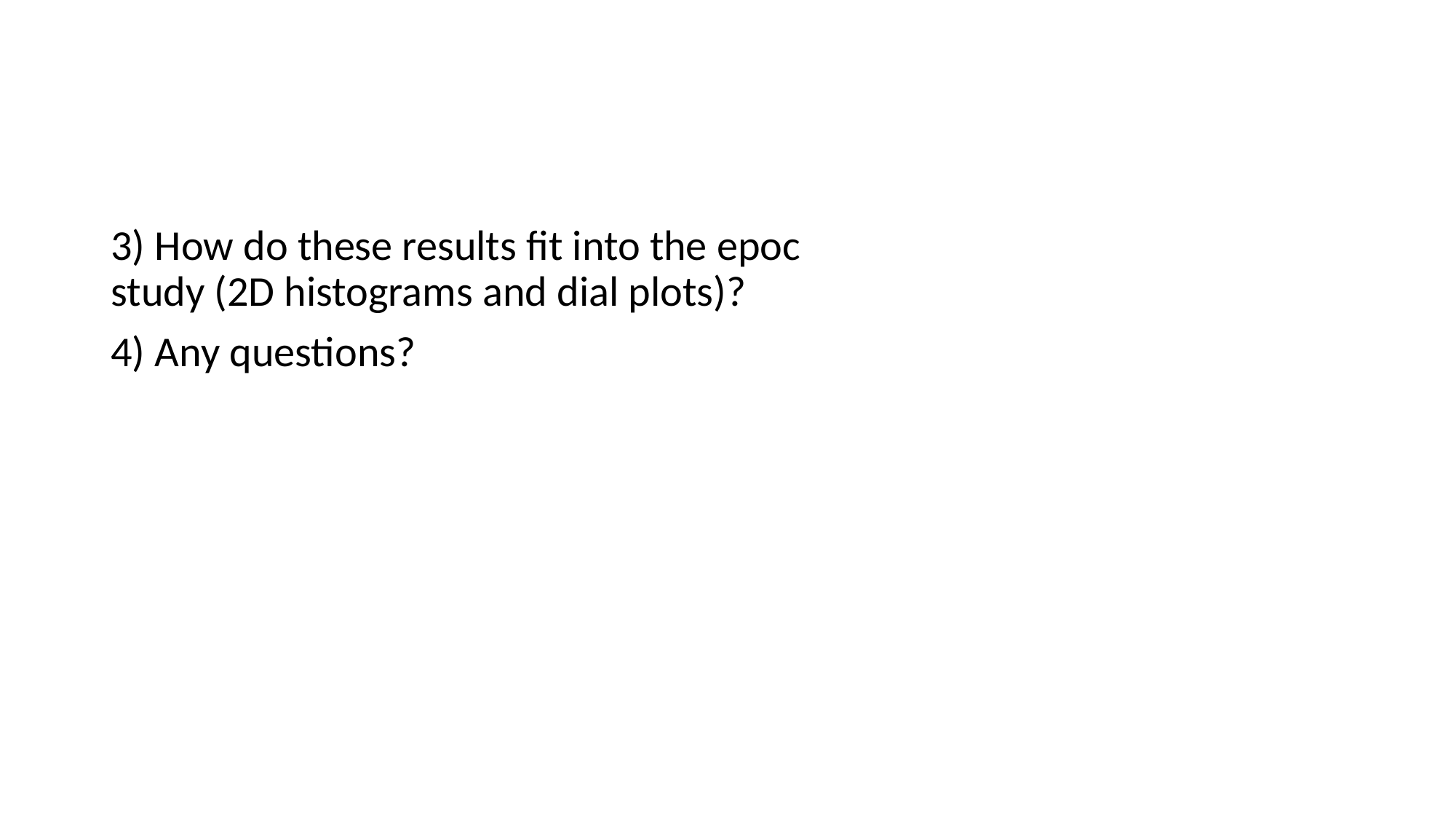

3) How do these results fit into the epoc study (2D histograms and dial plots)?
4) Any questions?